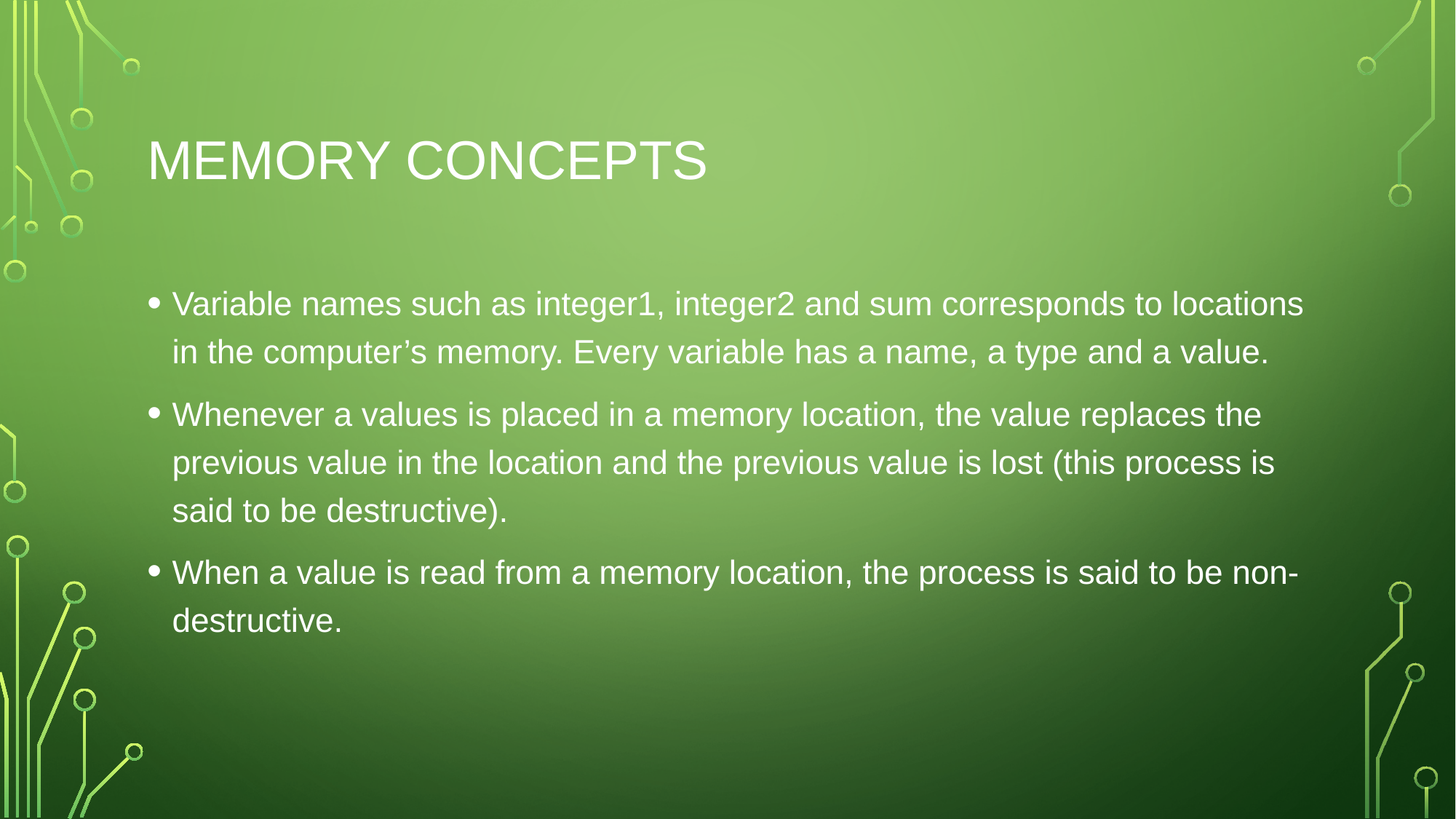

# Memory concepts
Variable names such as integer1, integer2 and sum corresponds to locations in the computer’s memory. Every variable has a name, a type and a value.
Whenever a values is placed in a memory location, the value replaces the previous value in the location and the previous value is lost (this process is said to be destructive).
When a value is read from a memory location, the process is said to be non-destructive.